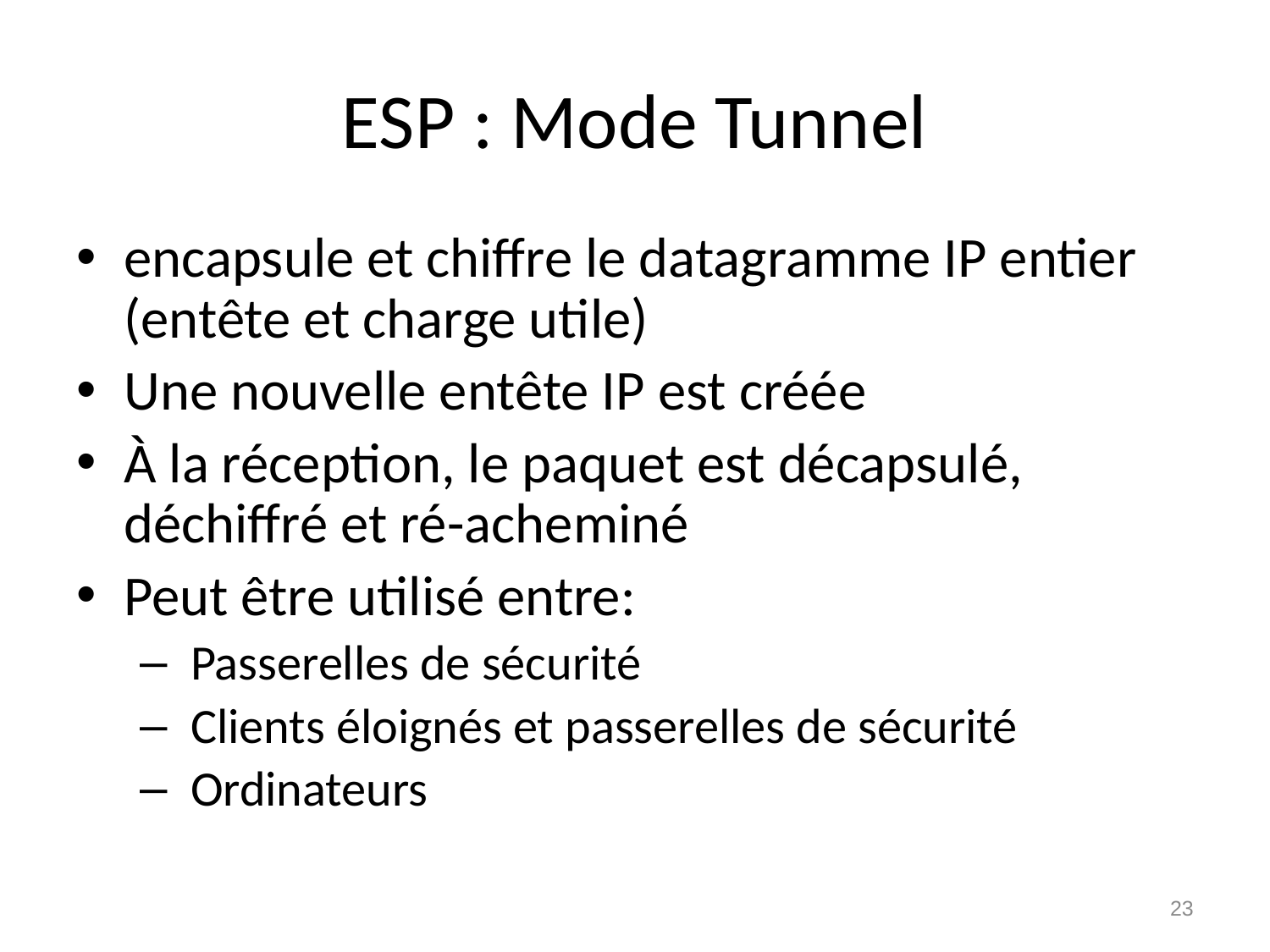

# ESP : Mode Tunnel
encapsule et chiffre le datagramme IP entier (entête et charge utile)
Une nouvelle entête IP est créée
À la réception, le paquet est décapsulé, déchiffré et ré-acheminé
Peut être utilisé entre:
 Passerelles de sécurité
 Clients éloignés et passerelles de sécurité
 Ordinateurs

23